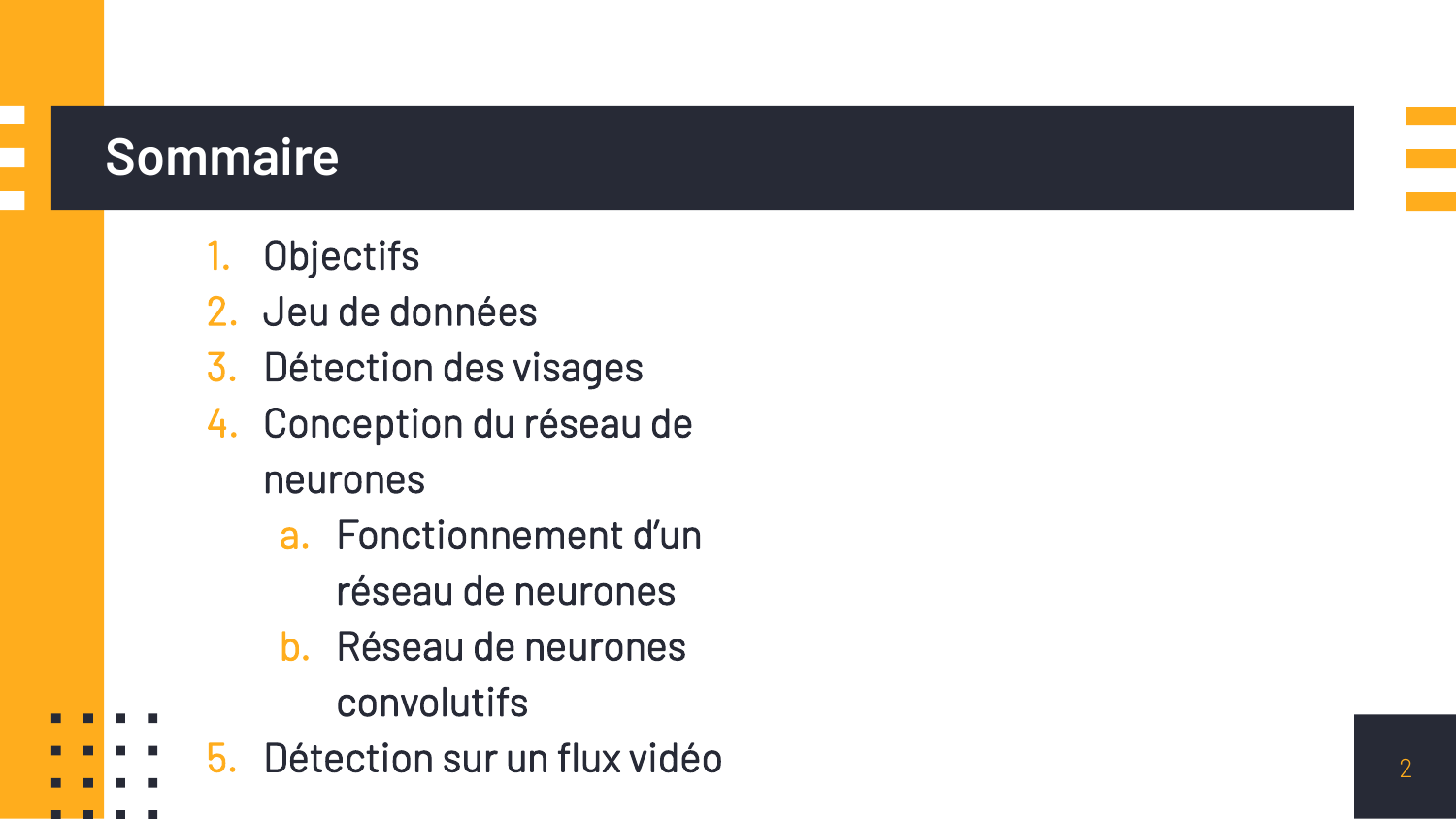

# Sommaire
Objectifs
Jeu de données
Détection des visages
Conception du réseau de neurones
Fonctionnement d’un réseau de neurones
Réseau de neurones convolutifs
Détection sur un flux vidéo
2